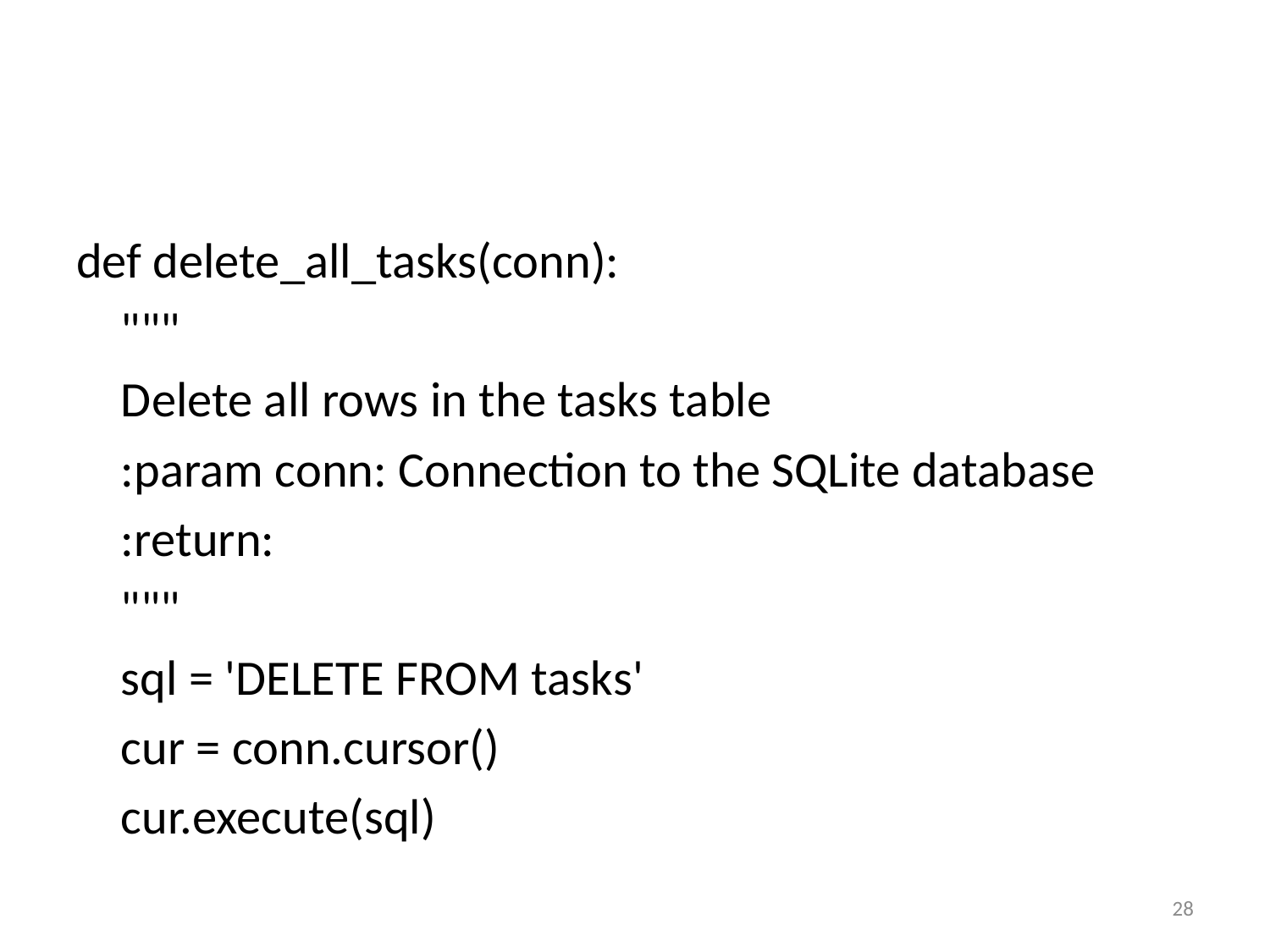

#
def delete_all_tasks(conn):
    """
    Delete all rows in the tasks table
    :param conn: Connection to the SQLite database
    :return:
    """
    sql = 'DELETE FROM tasks'
    cur = conn.cursor()
    cur.execute(sql)

28